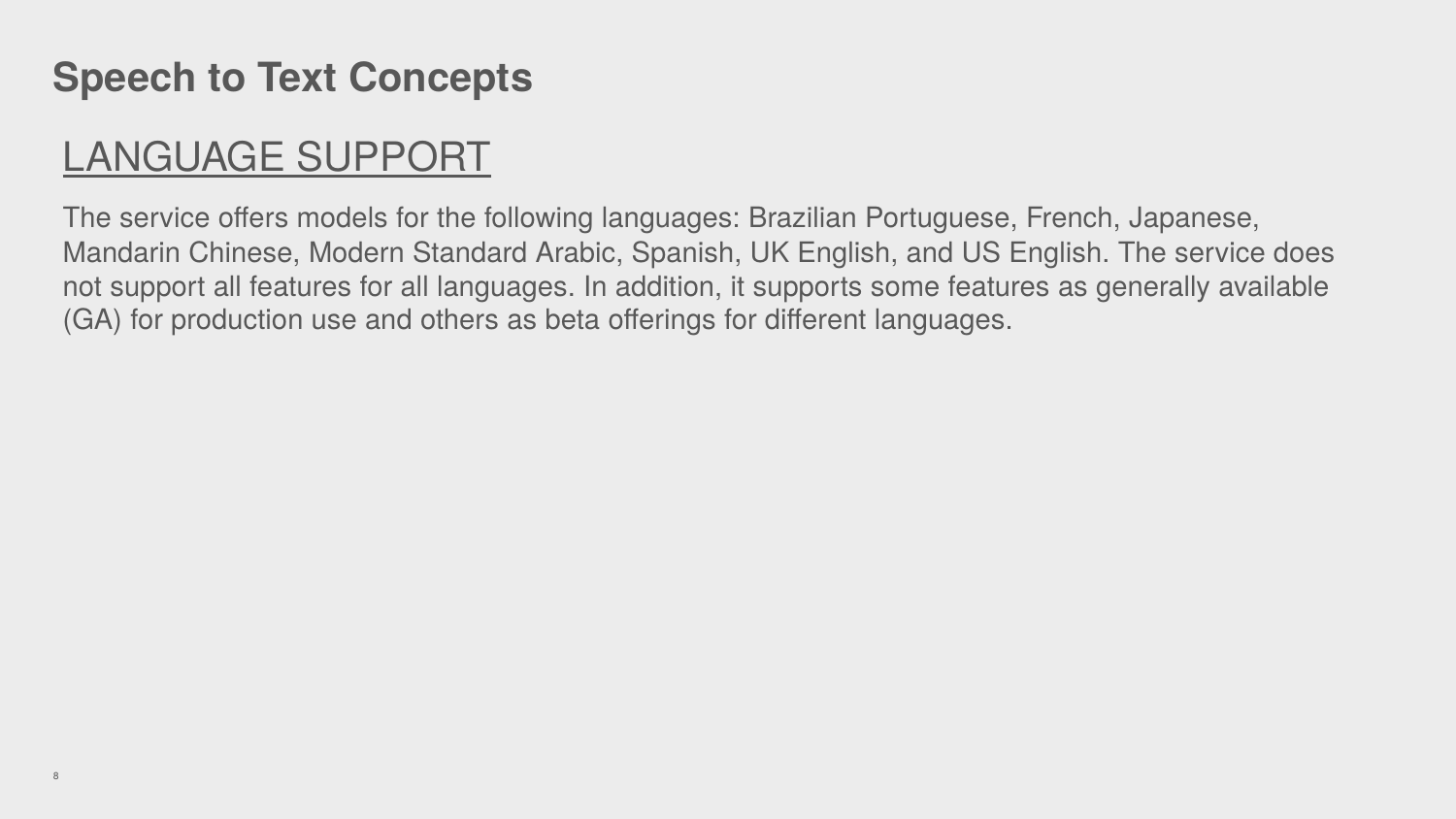

# Speech to Text Concepts
LANGUAGE SUPPORT
The service offers models for the following languages: Brazilian Portuguese, French, Japanese, Mandarin Chinese, Modern Standard Arabic, Spanish, UK English, and US English. The service does not support all features for all languages. In addition, it supports some features as generally available (GA) for production use and others as beta offerings for different languages.

8